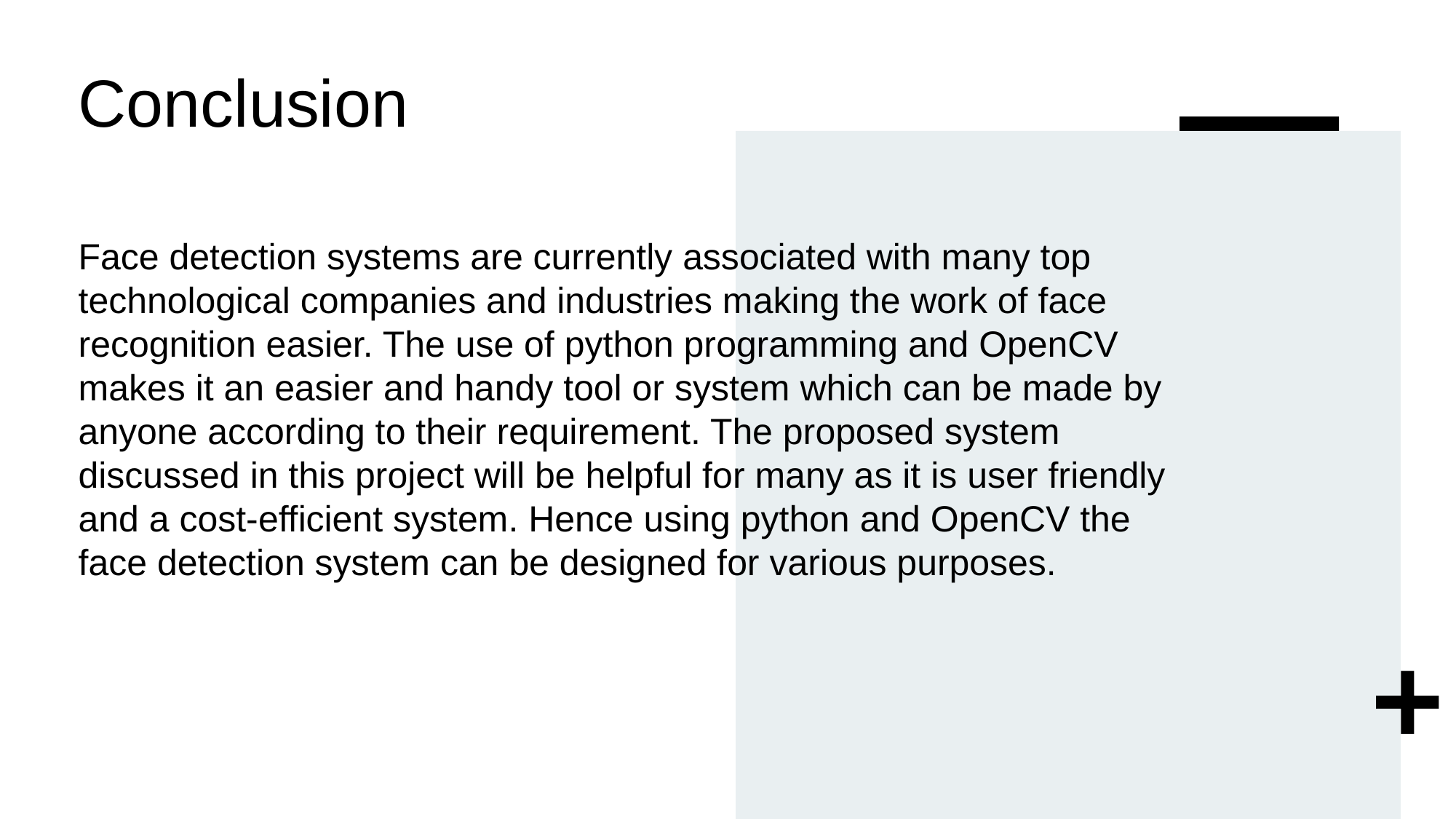

# Conclusion
Face detection systems are currently associated with many top technological companies and industries making the work of face recognition easier. The use of python programming and OpenCV makes it an easier and handy tool or system which can be made by anyone according to their requirement. The proposed system discussed in this project will be helpful for many as it is user friendly and a cost-efficient system. Hence using python and OpenCV the face detection system can be designed for various purposes.